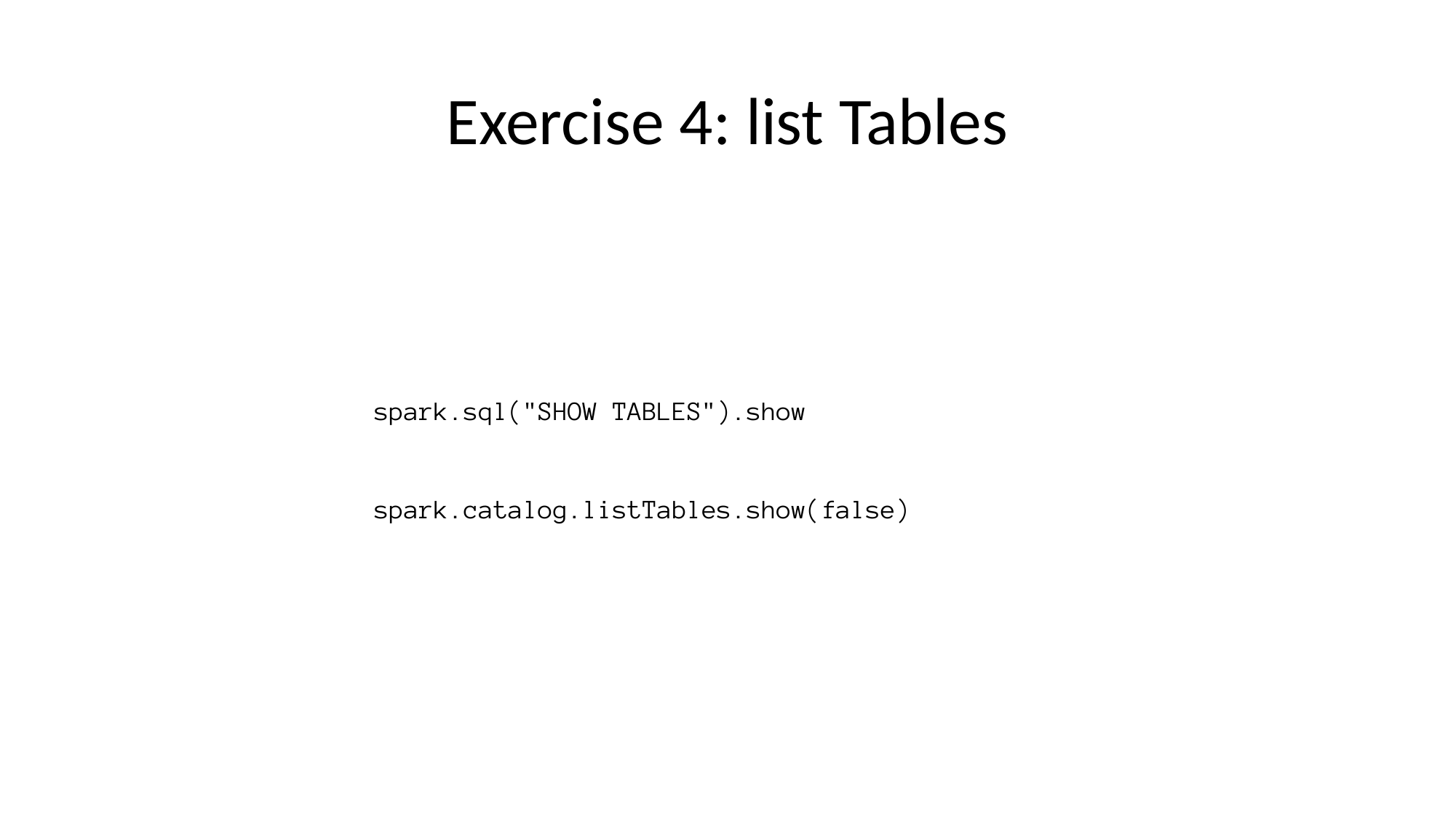

# Exercise 4: list Tables
spark.sql("SHOW TABLES").show
spark.catalog.listTables.show(false)